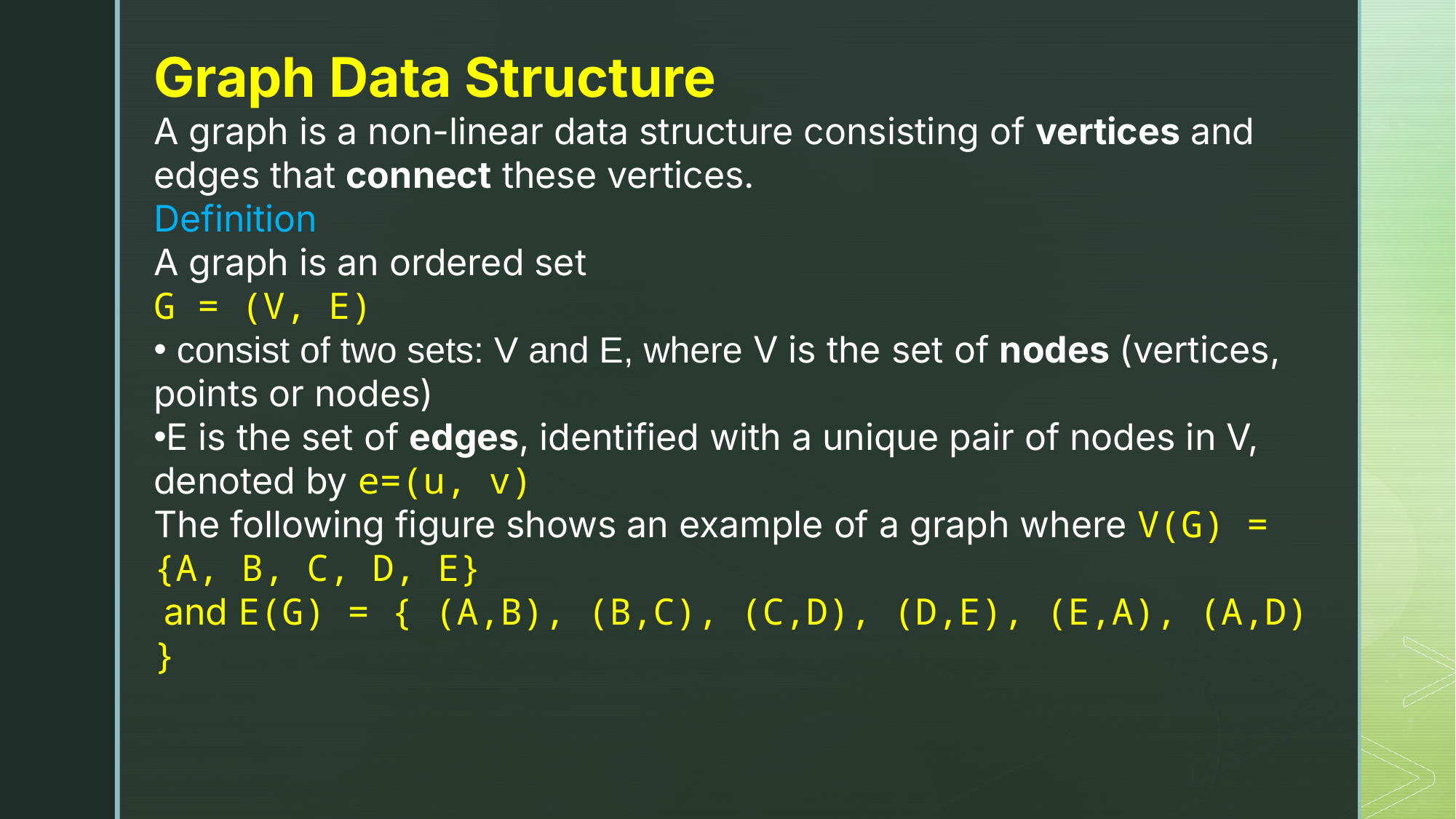

Graph Data Structure
A graph is a non-linear data structure consisting of vertices and edges that connect these vertices.
Definition
A graph is an ordered set
G = (V, E)
 consist of two sets: V and E, where V is the set of nodes (vertices, points or nodes)
E is the set of edges, identified with a unique pair of nodes in V, denoted by e=(u, v)
The following figure shows an example of a graph where V(G) = {A, B, C, D, E}
 and E(G) = { (A,B), (B,C), (C,D), (D,E), (E,A), (A,D) }